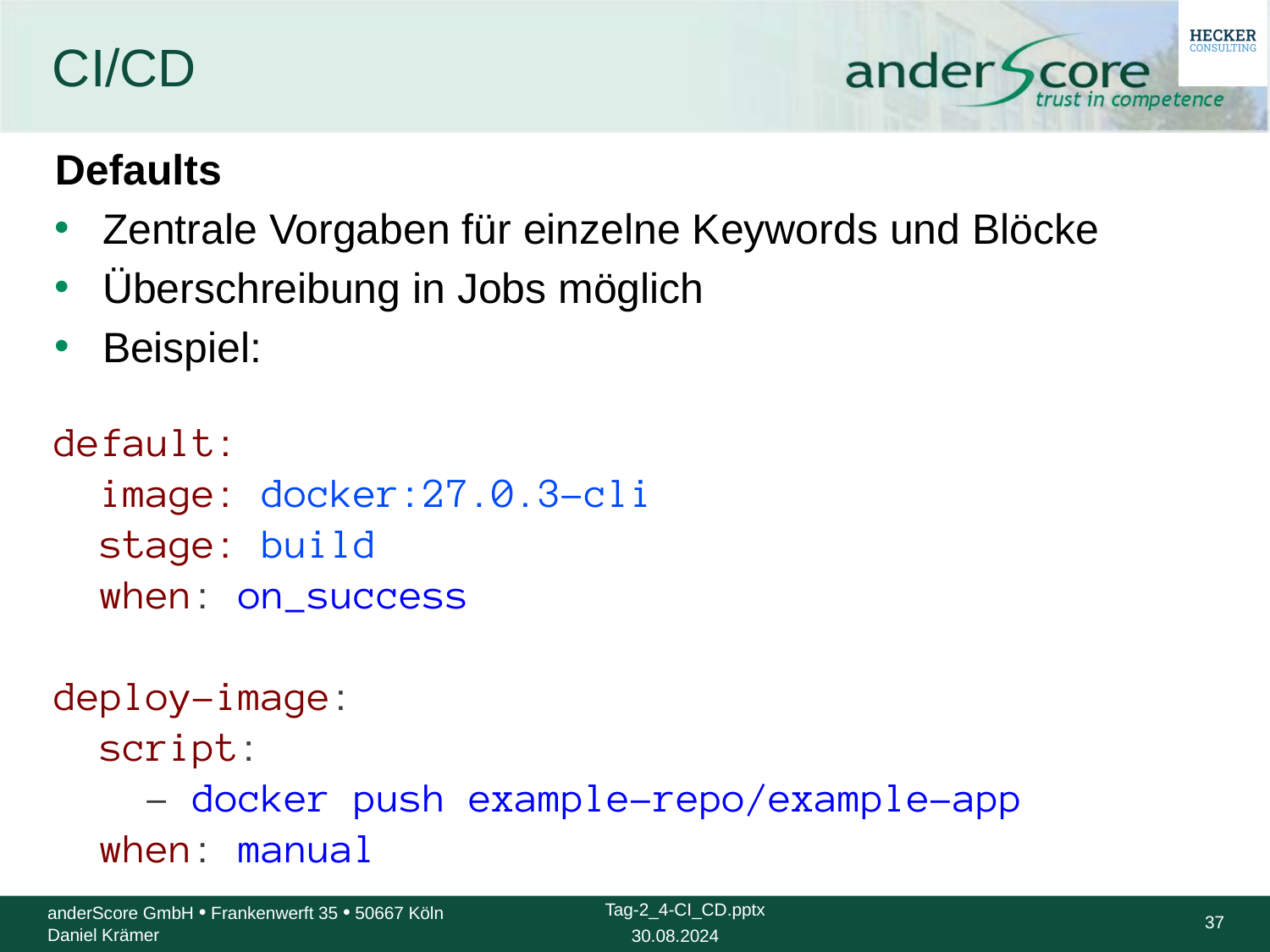

# CI/CD
Defaults
Zentrale Vorgaben für einzelne Keywords und Blöcke
Überschreibung in Jobs möglich
Beispiel:

default:
  image: docker:27.0.3-cli
  stage: build
  when: on_success

deploy-image:
  script:
    - docker push example-repo/example-app
  when: manual